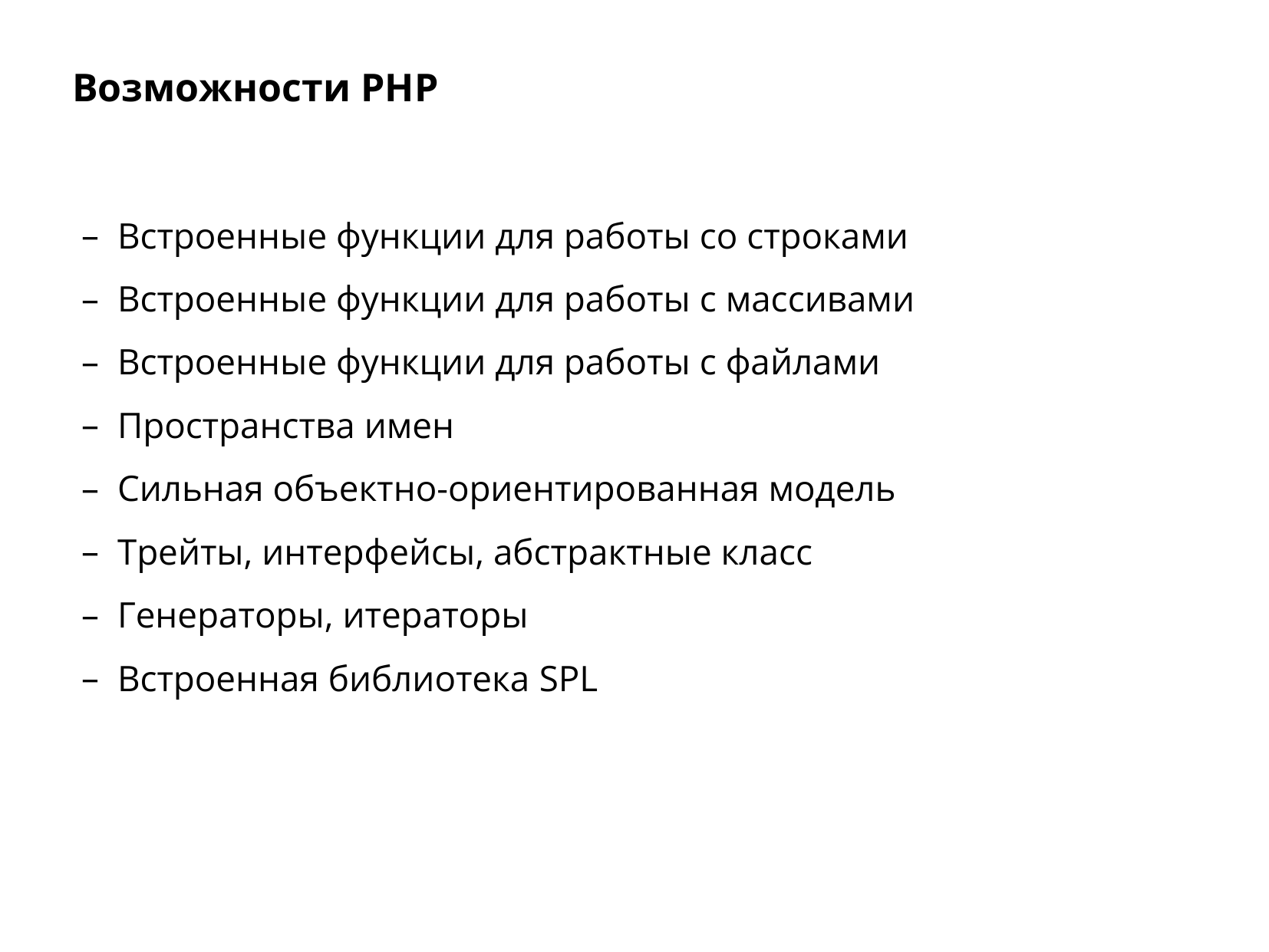

Возможности PHP

Встроенные функции для работы со строками
Встроенные функции для работы с массивами
Встроенные функции для работы с файлами
Пространства имен
Сильная объектно-ориентированная модель
Трейты, интерфейсы, абстрактные класс
Генераторы, итераторы
Встроенная библиотека SPL